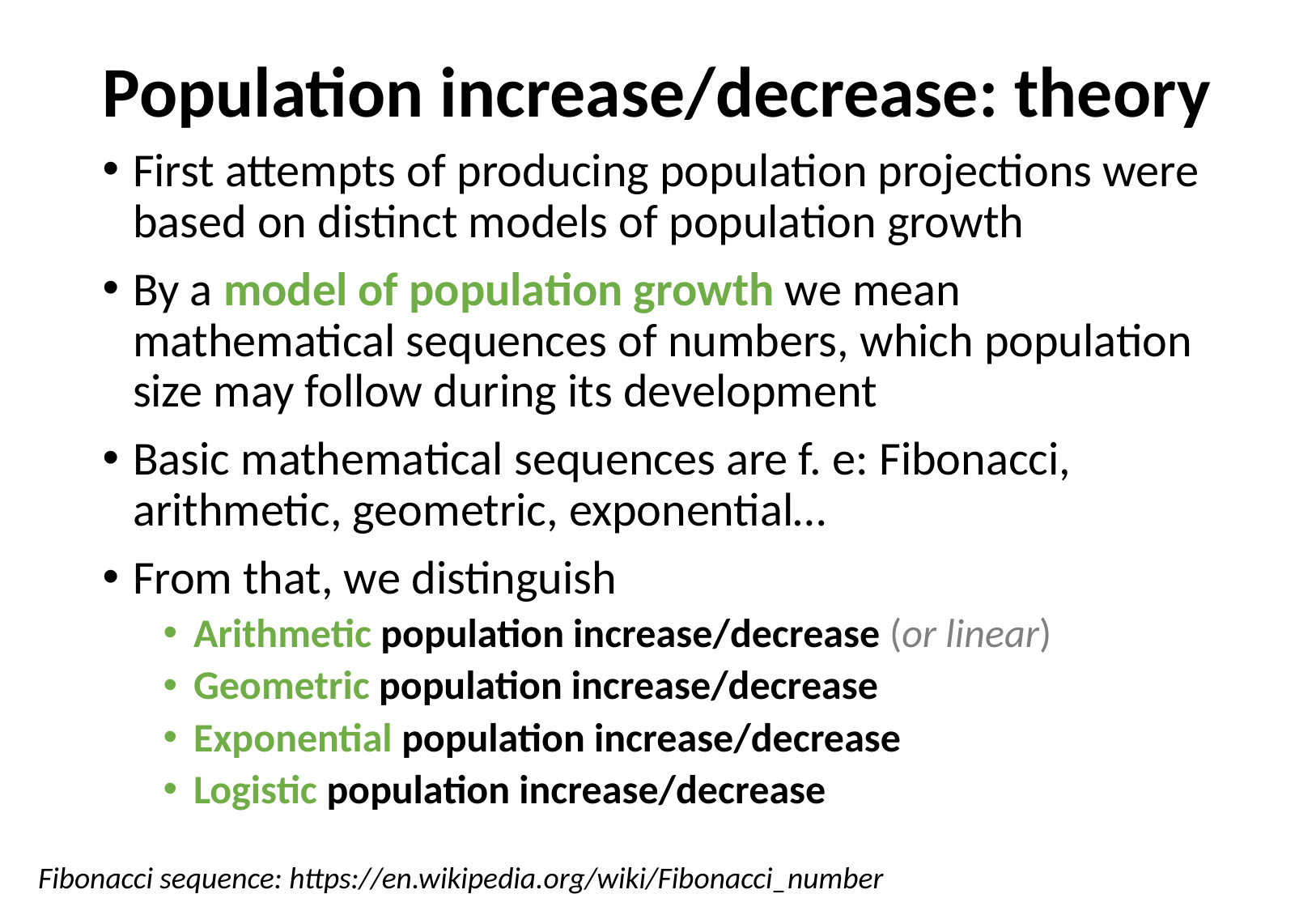

# Population increase/decrease: theory
First attempts of producing population projections were based on distinct models of population growth
By a model of population growth we mean mathematical sequences of numbers, which population size may follow during its development
Basic mathematical sequences are f. e: Fibonacci, arithmetic, geometric, exponential…
From that, we distinguish
Arithmetic population increase/decrease (or linear)
Geometric population increase/decrease
Exponential population increase/decrease
Logistic population increase/decrease

Fibonacci sequence: https://en.wikipedia.org/wiki/Fibonacci_number